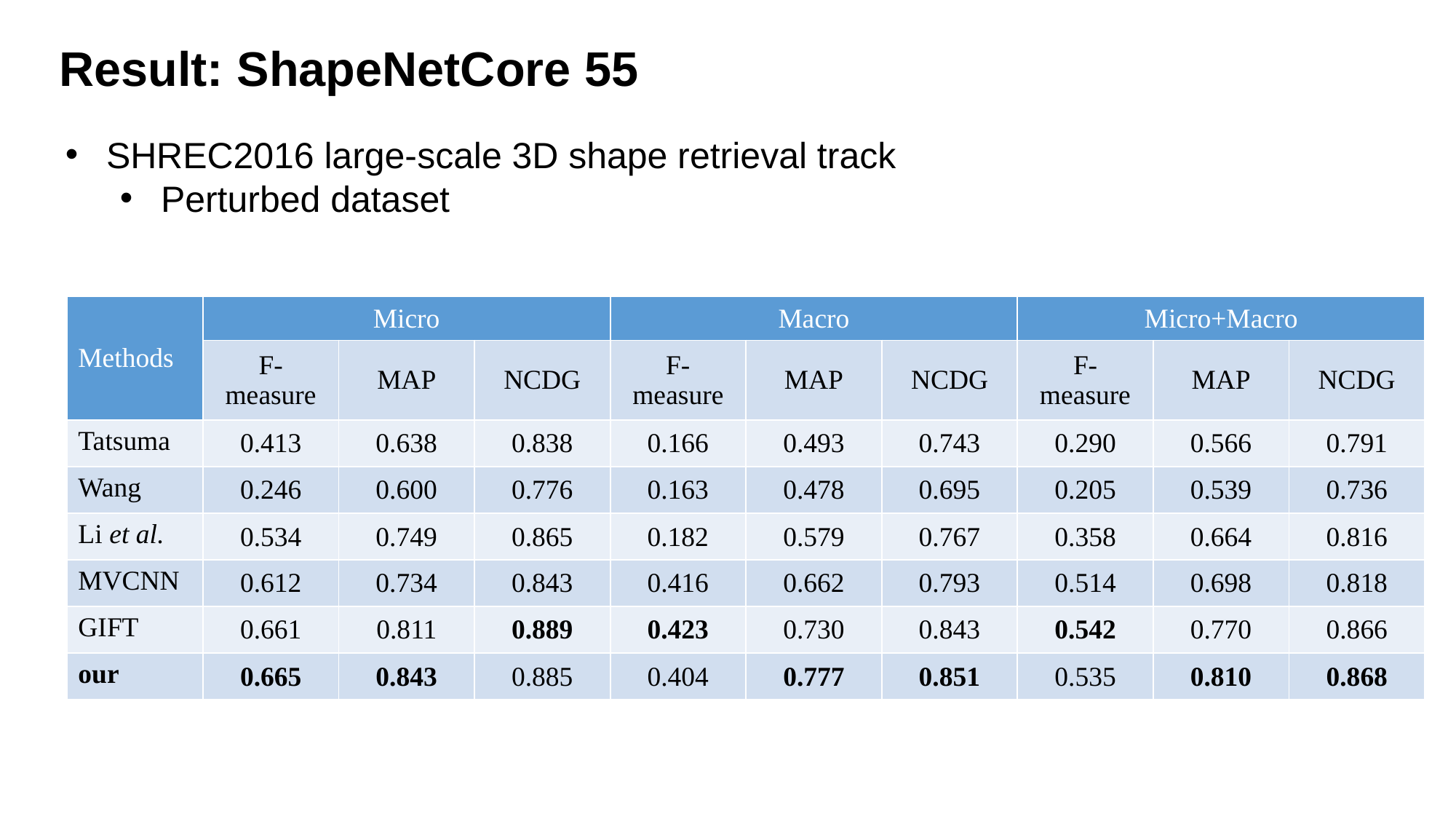

Result: ShapeNetCore 55
SHREC2016 large-scale 3D shape retrieval track
Perturbed dataset
| Methods | Micro |  |  | Macro |  |  | Micro+Macro |  |  |
| --- | --- | --- | --- | --- | --- | --- | --- | --- | --- |
|  | F-measure | MAP | NCDG | F-measure | MAP | NCDG | F-measure | MAP | NCDG |
| Tatsuma | 0.413 | 0.638 | 0.838 | 0.166 | 0.493 | 0.743 | 0.290 | 0.566 | 0.791 |
| Wang | 0.246 | 0.600 | 0.776 | 0.163 | 0.478 | 0.695 | 0.205 | 0.539 | 0.736 |
| Li et al. | 0.534 | 0.749 | 0.865 | 0.182 | 0.579 | 0.767 | 0.358 | 0.664 | 0.816 |
| MVCNN | 0.612 | 0.734 | 0.843 | 0.416 | 0.662 | 0.793 | 0.514 | 0.698 | 0.818 |
| GIFT | 0.661 | 0.811 | 0.889 | 0.423 | 0.730 | 0.843 | 0.542 | 0.770 | 0.866 |
| our | 0.665 | 0.843 | 0.885 | 0.404 | 0.777 | 0.851 | 0.535 | 0.810 | 0.868 |